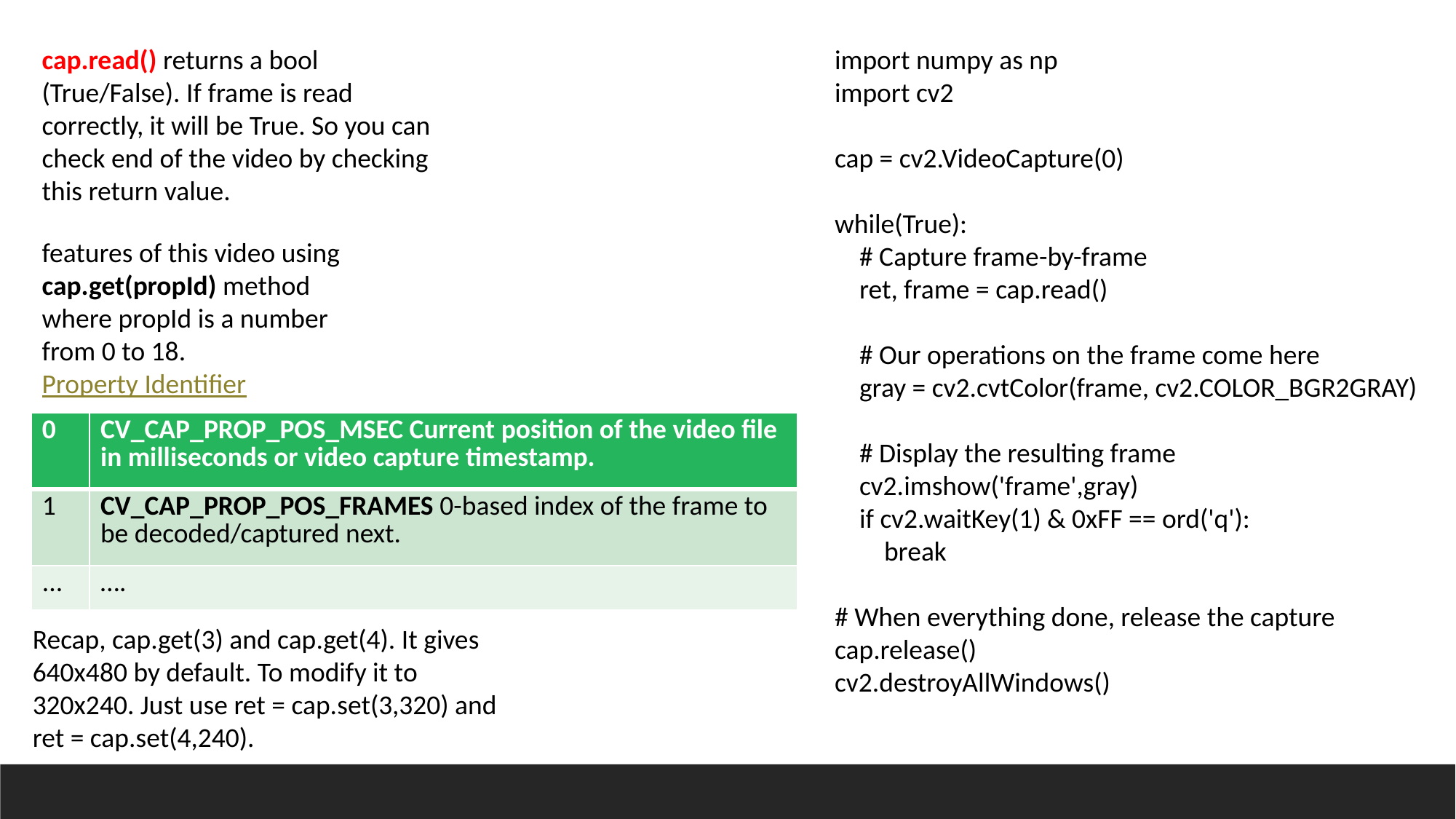

cap.read() returns a bool (True/False). If frame is read correctly, it will be True. So you can check end of the video by checking this return value.
import numpy as np
import cv2

cap = cv2.VideoCapture(0)

while(True):
    # Capture frame-by-frame
    ret, frame = cap.read()

    # Our operations on the frame come here
    gray = cv2.cvtColor(frame, cv2.COLOR_BGR2GRAY)

    # Display the resulting frame
    cv2.imshow('frame',gray)
    if cv2.waitKey(1) & 0xFF == ord('q'):
        break

# When everything done, release the capture
cap.release()
cv2.destroyAllWindows()
features of this video using cap.get(propId) method where propId is a number from 0 to 18. Property Identifier
| 0 | CV\_CAP\_PROP\_POS\_MSEC Current position of the video file in milliseconds or video capture timestamp. |
| --- | --- |
| 1 | CV\_CAP\_PROP\_POS\_FRAMES 0-based index of the frame to be decoded/captured next. |
| ... | …. |
Recap, cap.get(3) and cap.get(4). It gives 640x480 by default. To modify it to 320x240. Just use ret = cap.set(3,320) and ret = cap.set(4,240).